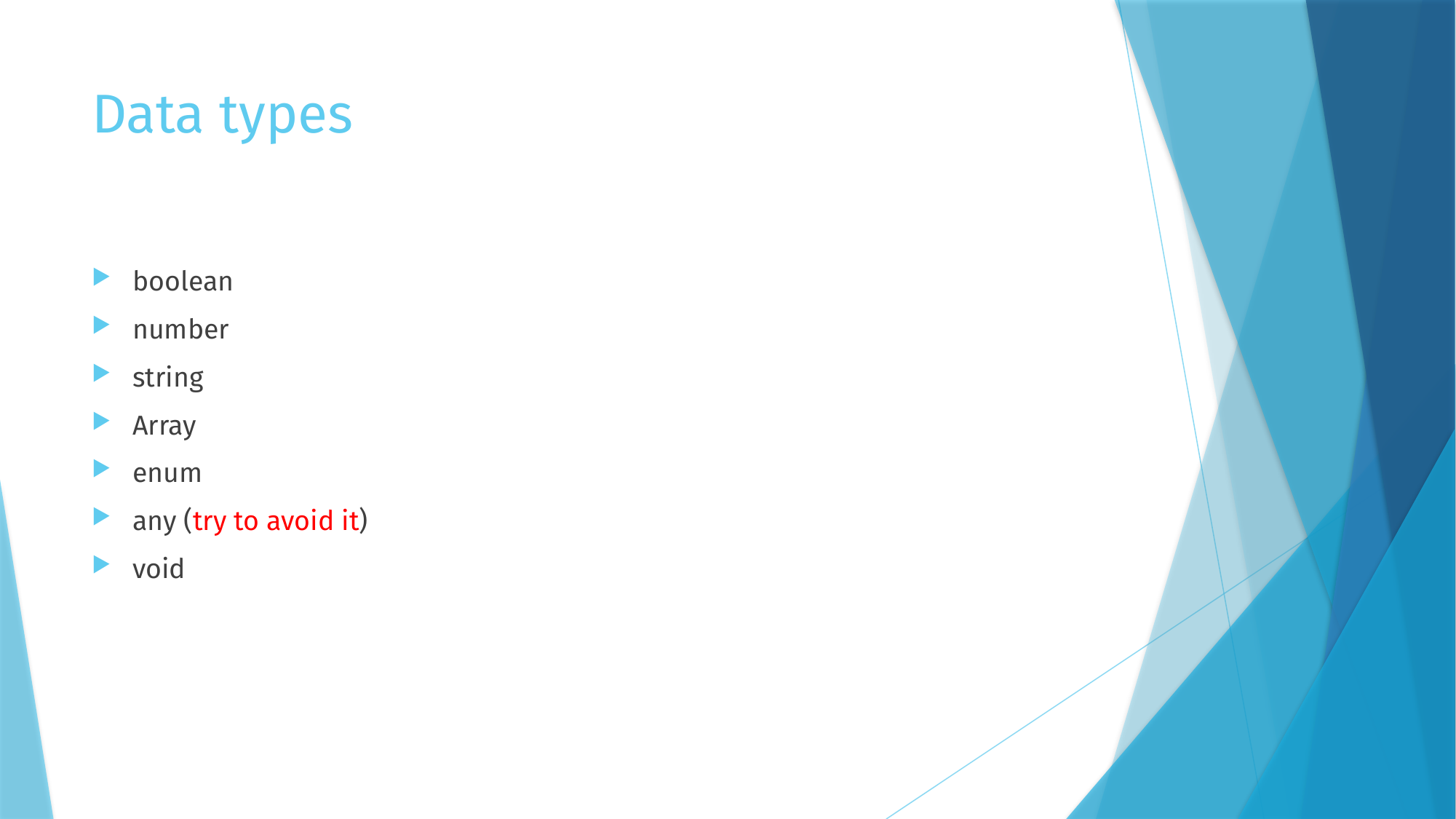

# Data types
boolean
number
string
Array
enum
any (try to avoid it)
void